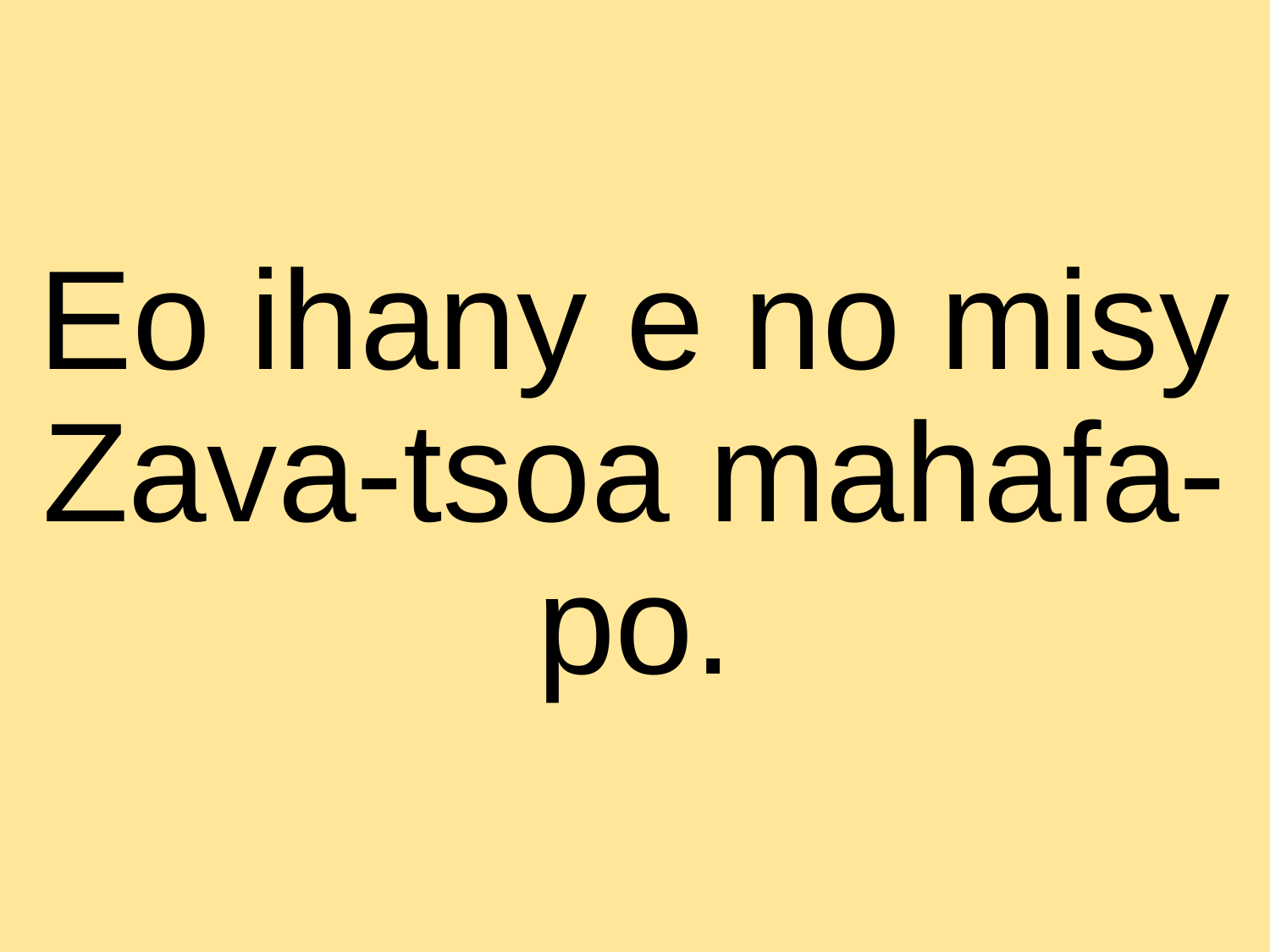

Eo ihany e no misy
Zava-tsoa mahafa-po.